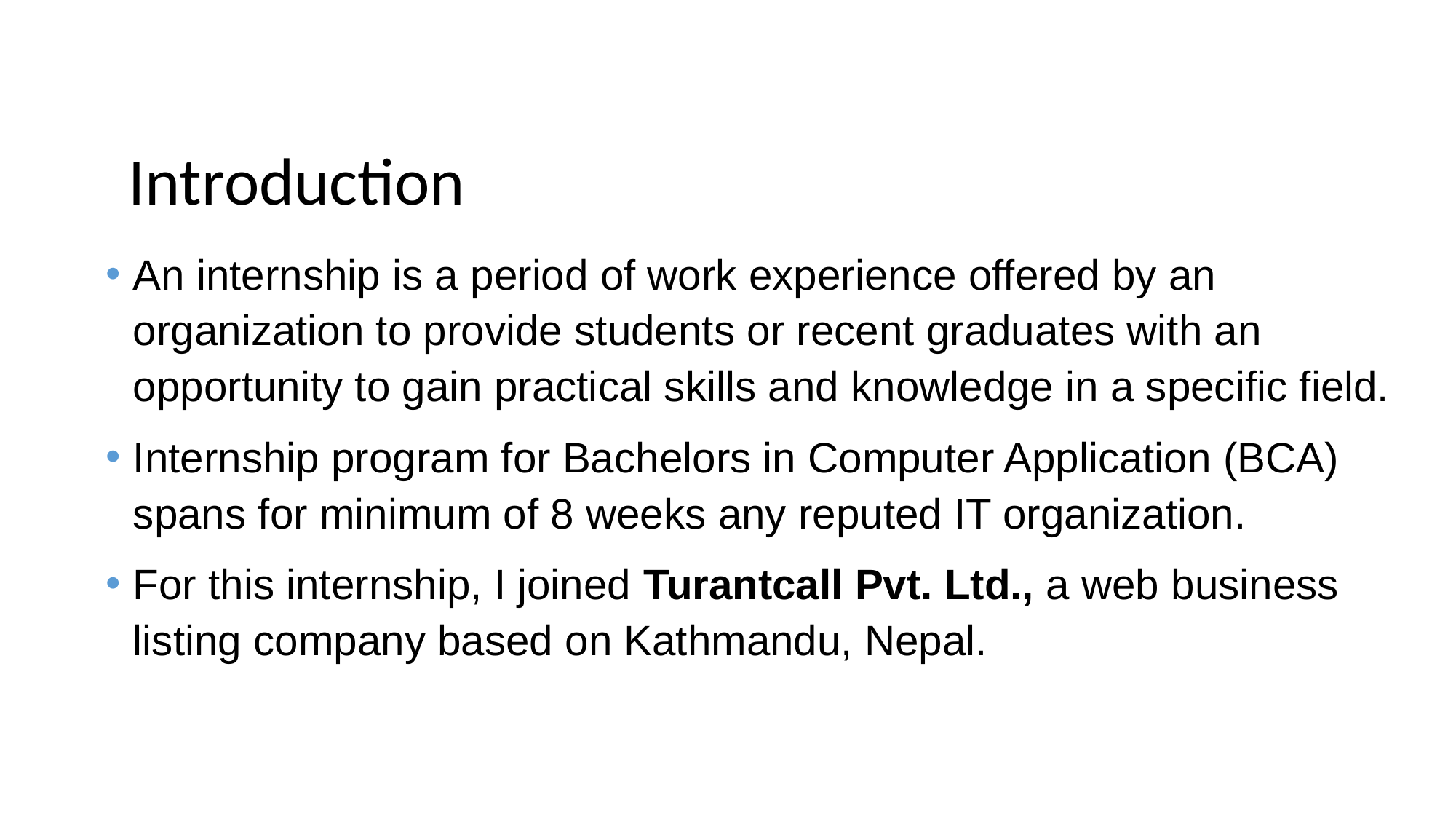

Introduction
An internship is a period of work experience offered by an organization to provide students or recent graduates with an opportunity to gain practical skills and knowledge in a specific field.
Internship program for Bachelors in Computer Application (BCA) spans for minimum of 8 weeks any reputed IT organization.
For this internship, I joined Turantcall Pvt. Ltd., a web business listing company based on Kathmandu, Nepal.